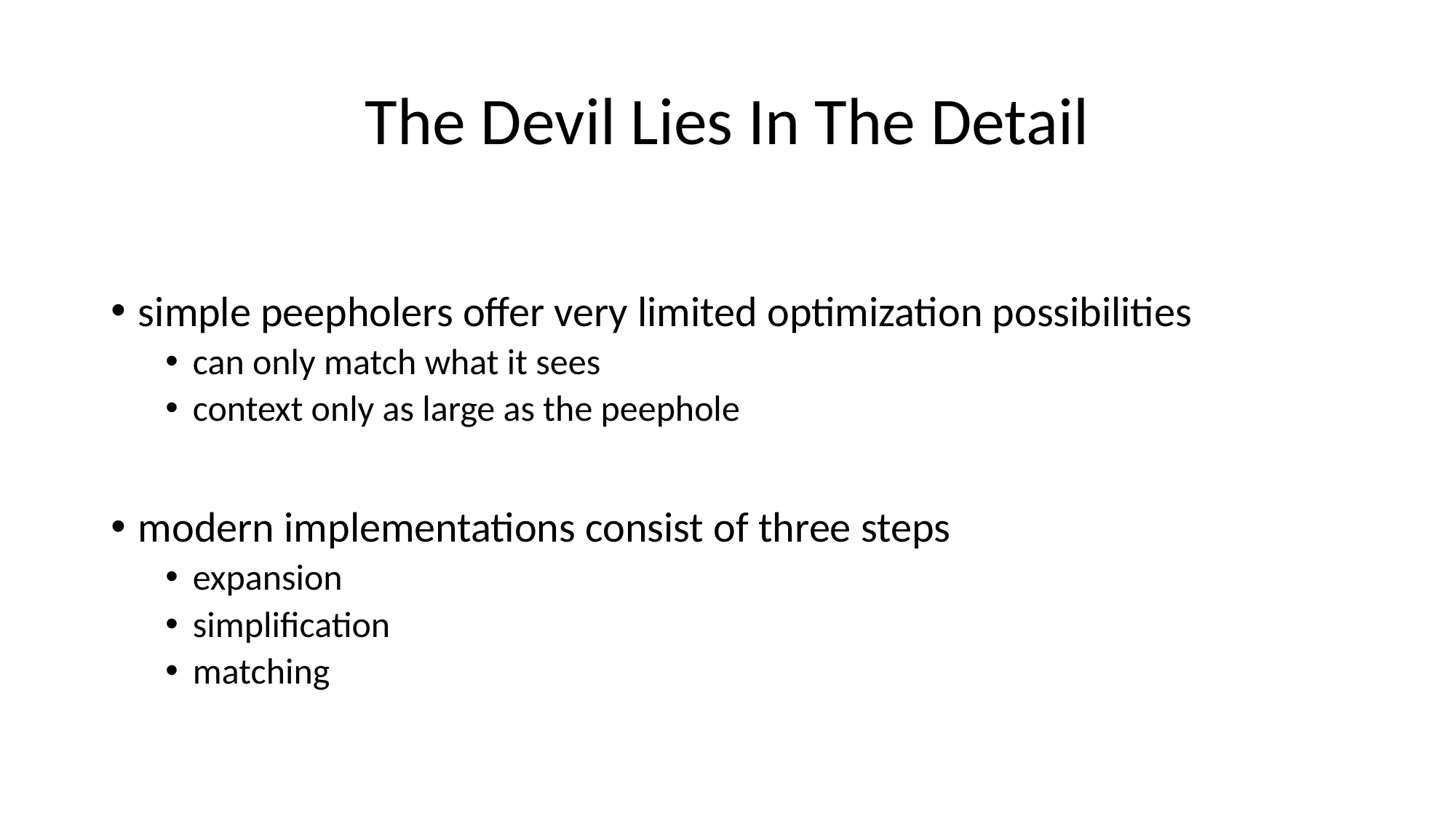

# The Devil Lies In The Detail

simple peepholers offer very limited optimization possibilities
can only match what it sees
context only as large as the peephole

modern implementations consist of three steps
expansion
simplification
matching